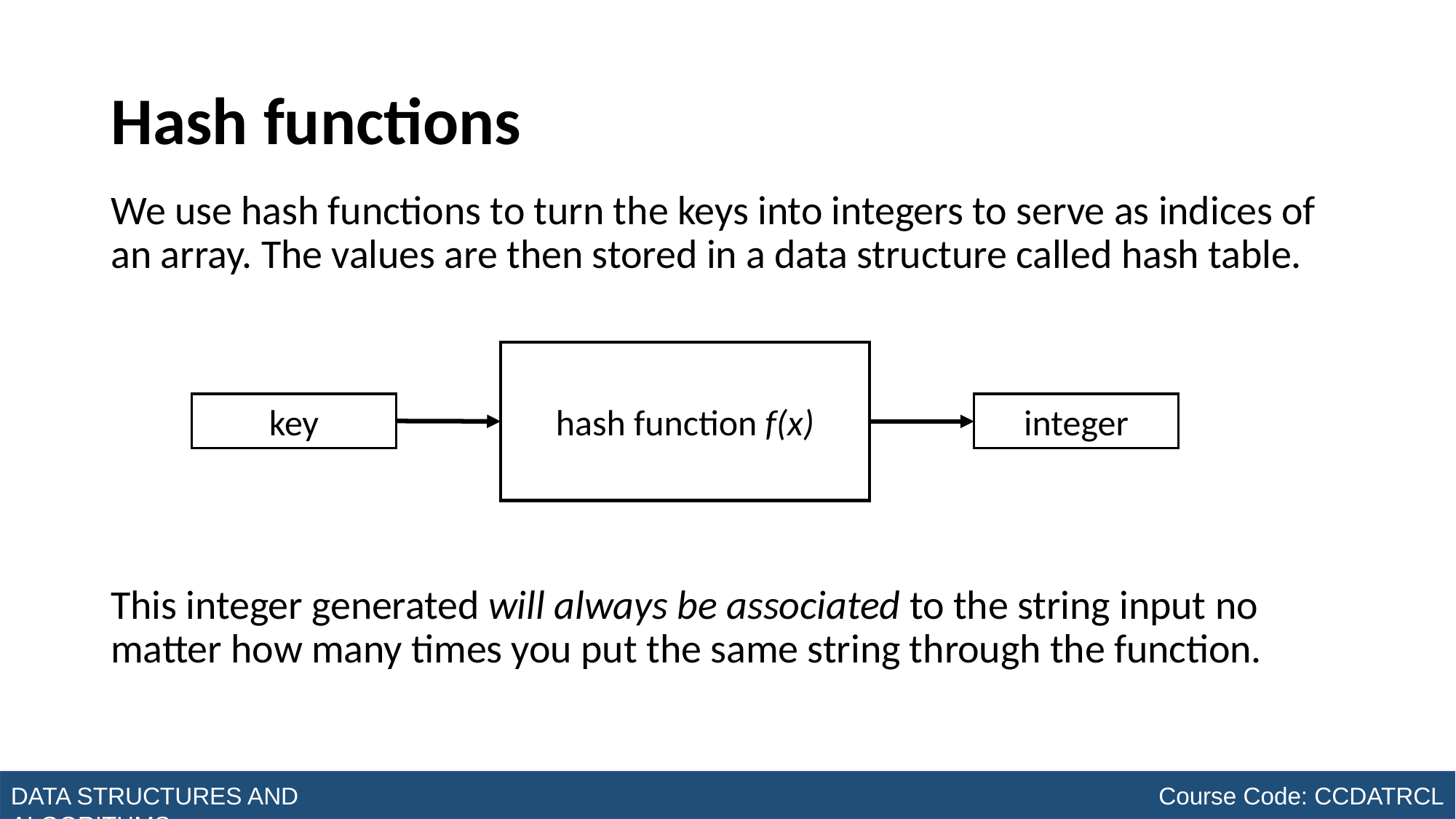

# Hash functions
We use hash functions to turn the keys into integers to serve as indices of an array. The values are then stored in a data structure called hash table.

This integer generated will always be associated to the string input no matter how many times you put the same string through the function.
hash function f(x)
integer
key

Joseph Marvin R. Imperial
DATA STRUCTURES AND ALGORITHMS
NU College of Computing and Information Technologies
Course Code: CCDATRCL